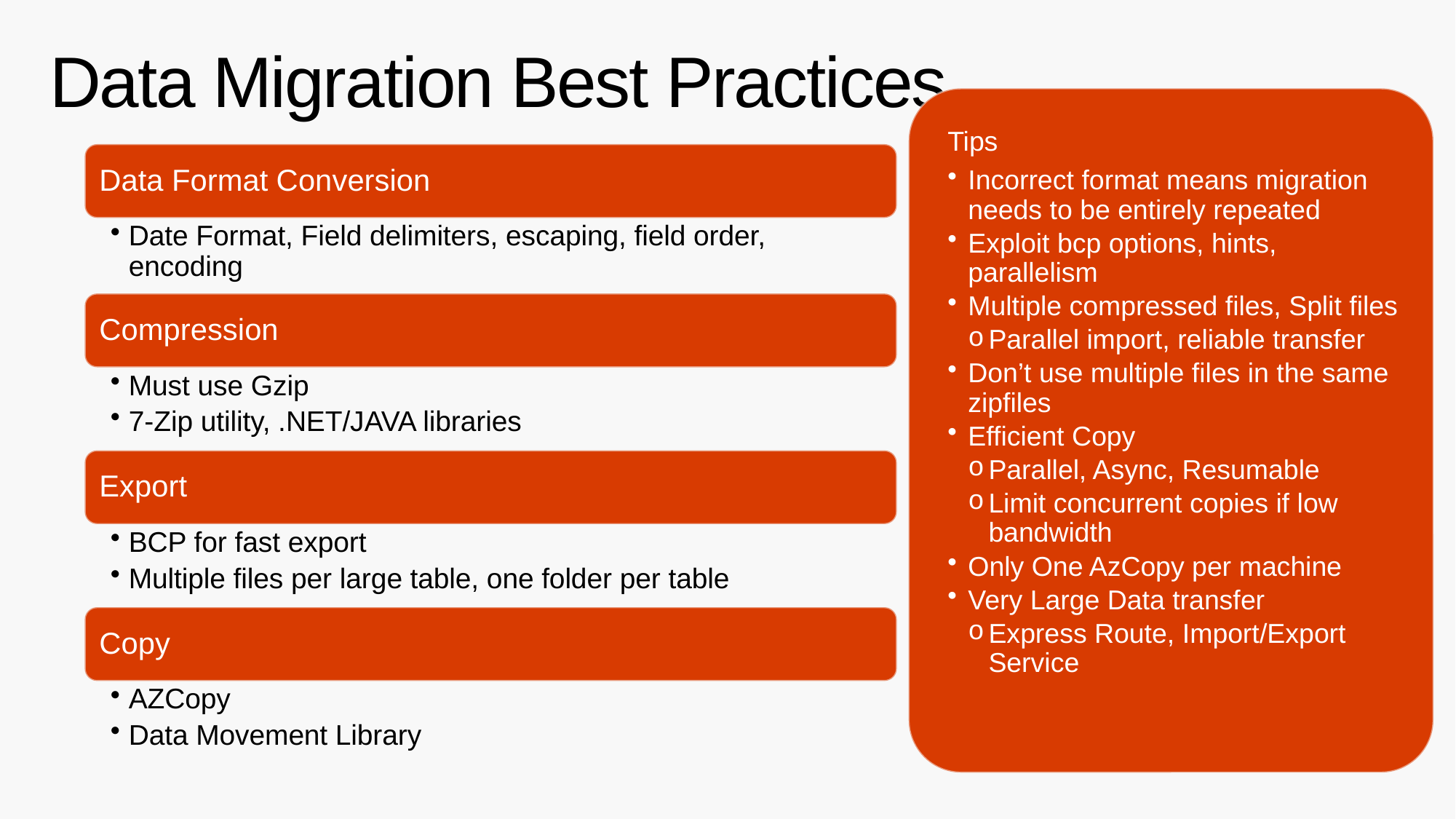

# Data Migration Best Practices
Tips
Incorrect format means migration needs to be entirely repeated
Exploit bcp options, hints, parallelism
Multiple compressed files, Split files
Parallel import, reliable transfer
Don’t use multiple files in the same zipfiles
Efficient Copy
Parallel, Async, Resumable
Limit concurrent copies if low bandwidth
Only One AzCopy per machine
Very Large Data transfer
Express Route, Import/Export Service
Data Format Conversion
Date Format, Field delimiters, escaping, field order, encoding
Compression
Must use Gzip
7-Zip utility, .NET/JAVA libraries
Export
BCP for fast export
Multiple files per large table, one folder per table
Copy
AZCopy
Data Movement Library